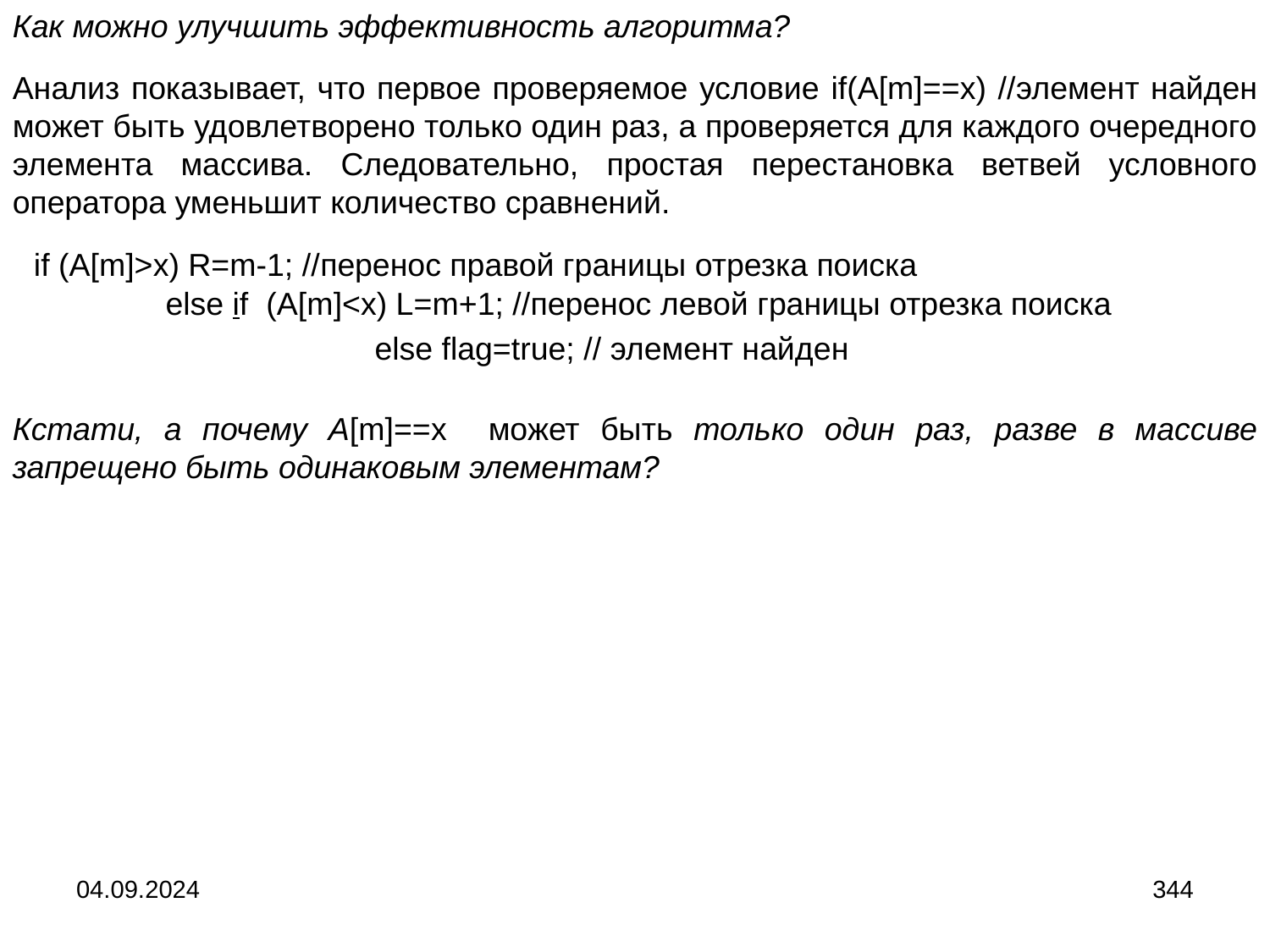

Как можно улучшить эффективность алгоритма?
Анализ показывает, что первое проверяемое условие if(A[m]==x) //элемент найден может быть удовлетворено только один раз, а проверяется для каждого очередного элемента массива. Следовательно, простая перестановка ветвей условного оператора уменьшит количество сравнений.
if (A[m]>x) R=m-1; //перенос правой границы отрезка поиска
 else if  (A[m]<x) L=m+1; //перенос левой границы отрезка поиска
else flag=true; // элемент найден
Кстати, а почему A[m]==x  может быть только один раз, разве в массиве запрещено быть одинаковым элементам?
04.09.2024
344